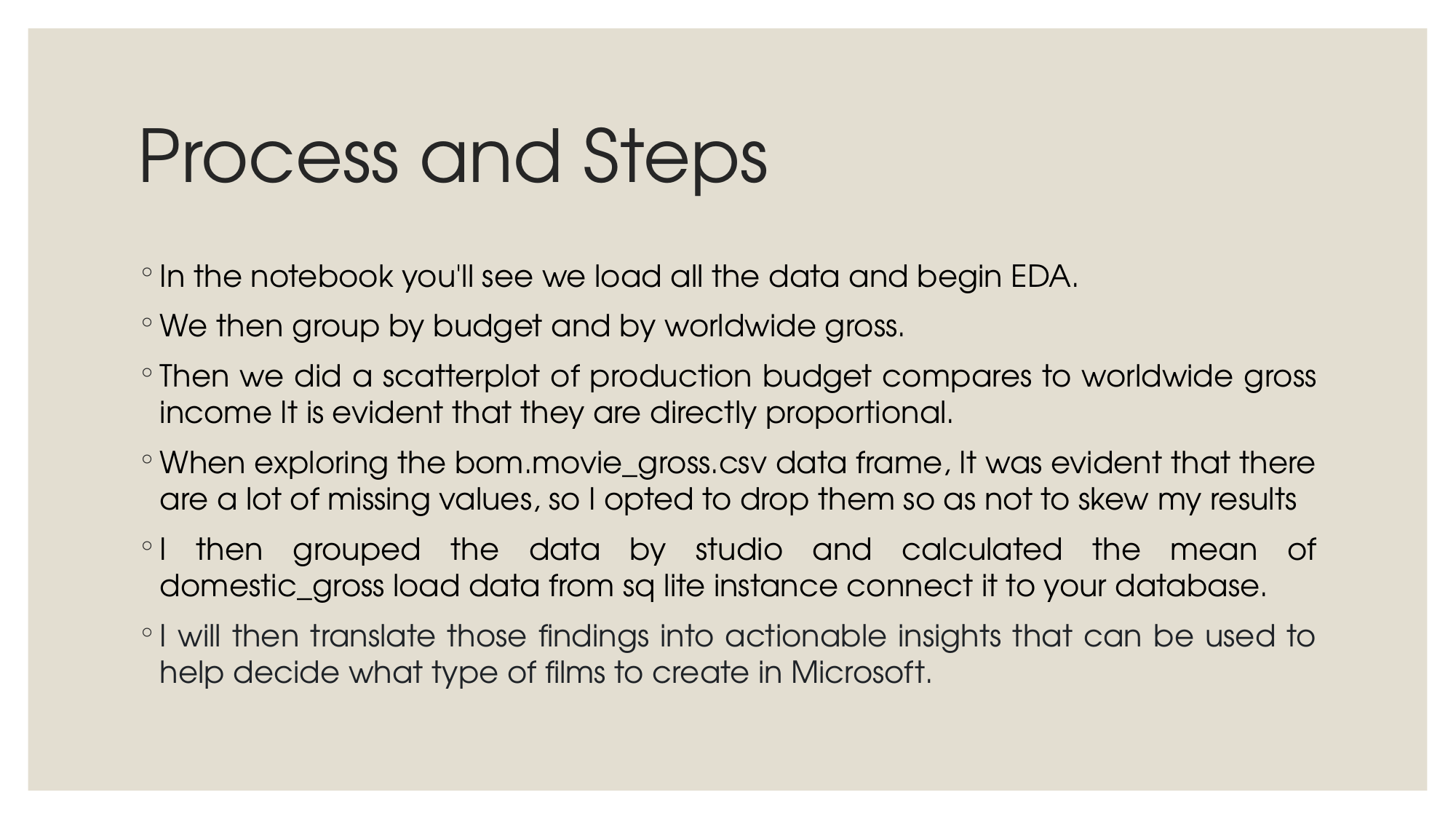

# Process and Steps
In the notebook you'll see we load all the data and begin EDA.
We then group by budget and by worldwide gross.
Then we did a scatterplot of production budget compares to worldwide gross income It is evident that they are directly proportional.
When exploring the bom.movie_gross.csv data frame, It was evident that there are a lot of missing values, so I opted to drop them so as not to skew my results
I then grouped the data by studio and calculated the mean of domestic_gross load data from sq lite instance connect it to your database.
I will then translate those findings into actionable insights that can be used to help decide what type of films to create in Microsoft.